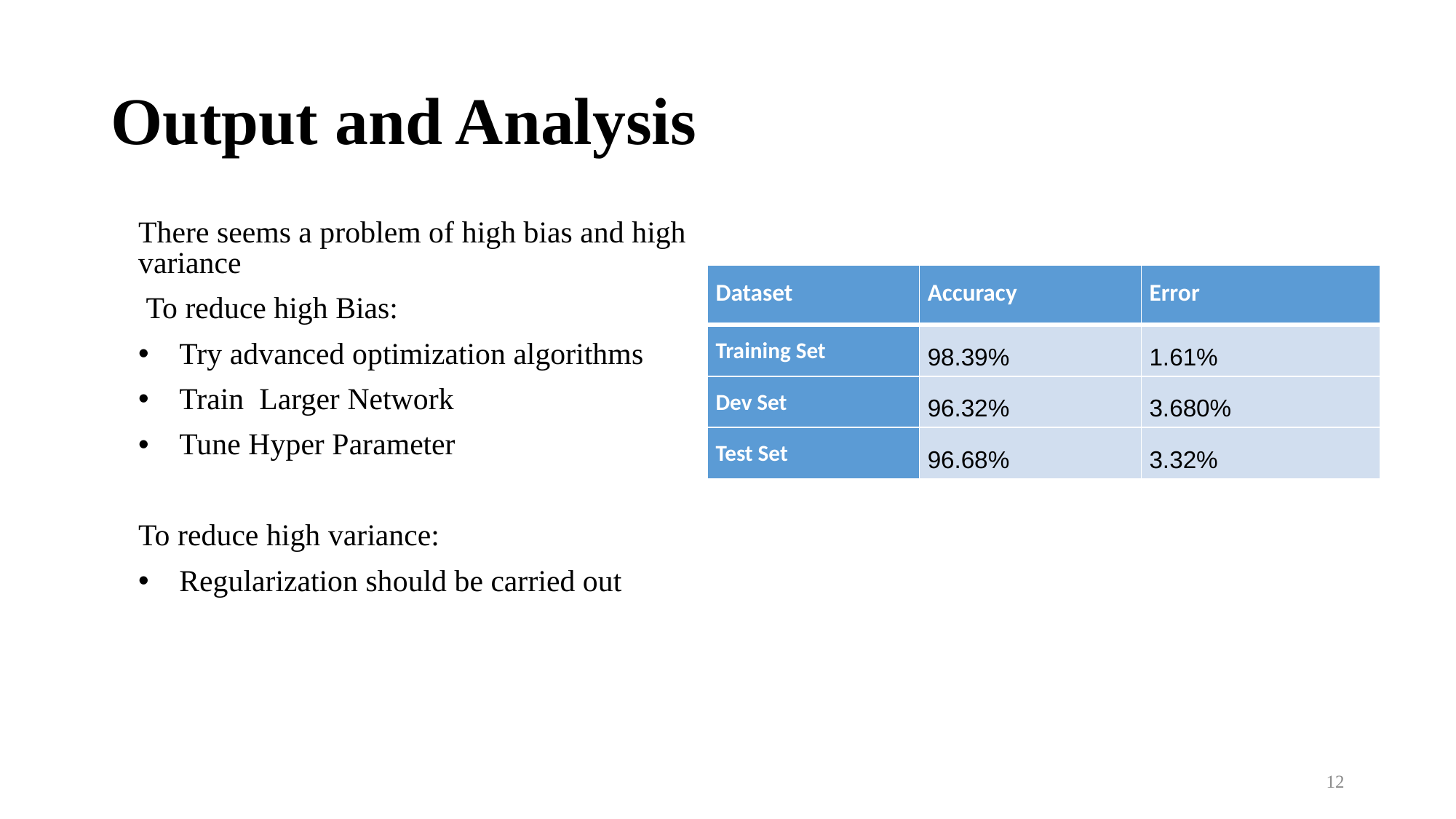

Output and Analysis
There seems a problem of high bias and high variance
 To reduce high Bias:
Try advanced optimization algorithms
Train  Larger Network
Tune Hyper Parameter

To reduce high variance:
Regularization should be carried out

| Dataset | Accuracy | Error |
| --- | --- | --- |
| Training Set | 98.39% | 1.61% |
| Dev Set | 96.32% | 3.680% |
| Test Set | 96.68% | 3.32% |
12